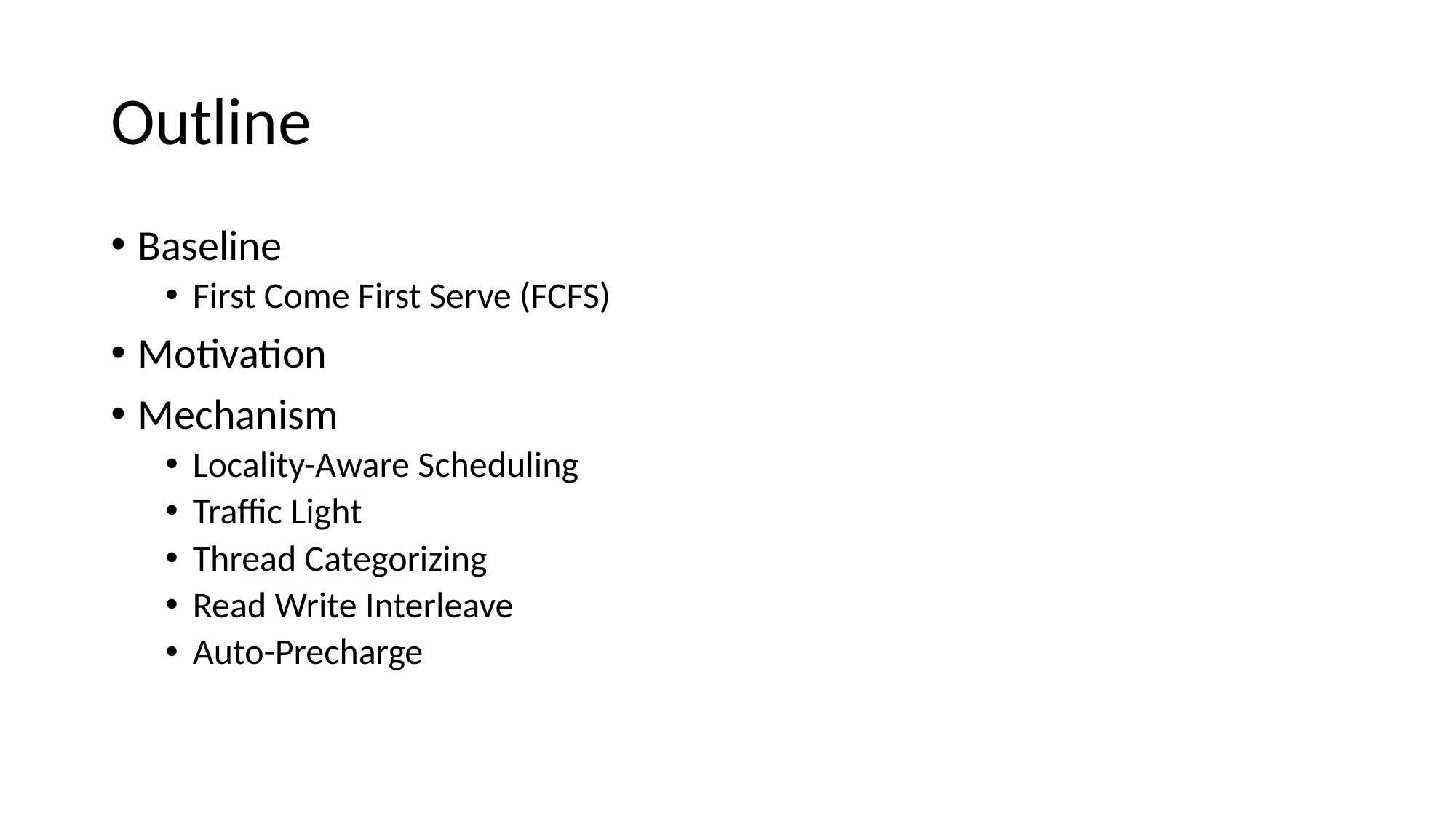

# Outline
Baseline
First Come First Serve (FCFS)
Motivation
Mechanism
Locality-Aware Scheduling
Traffic Light
Thread Categorizing
Read Write Interleave
Auto-Precharge